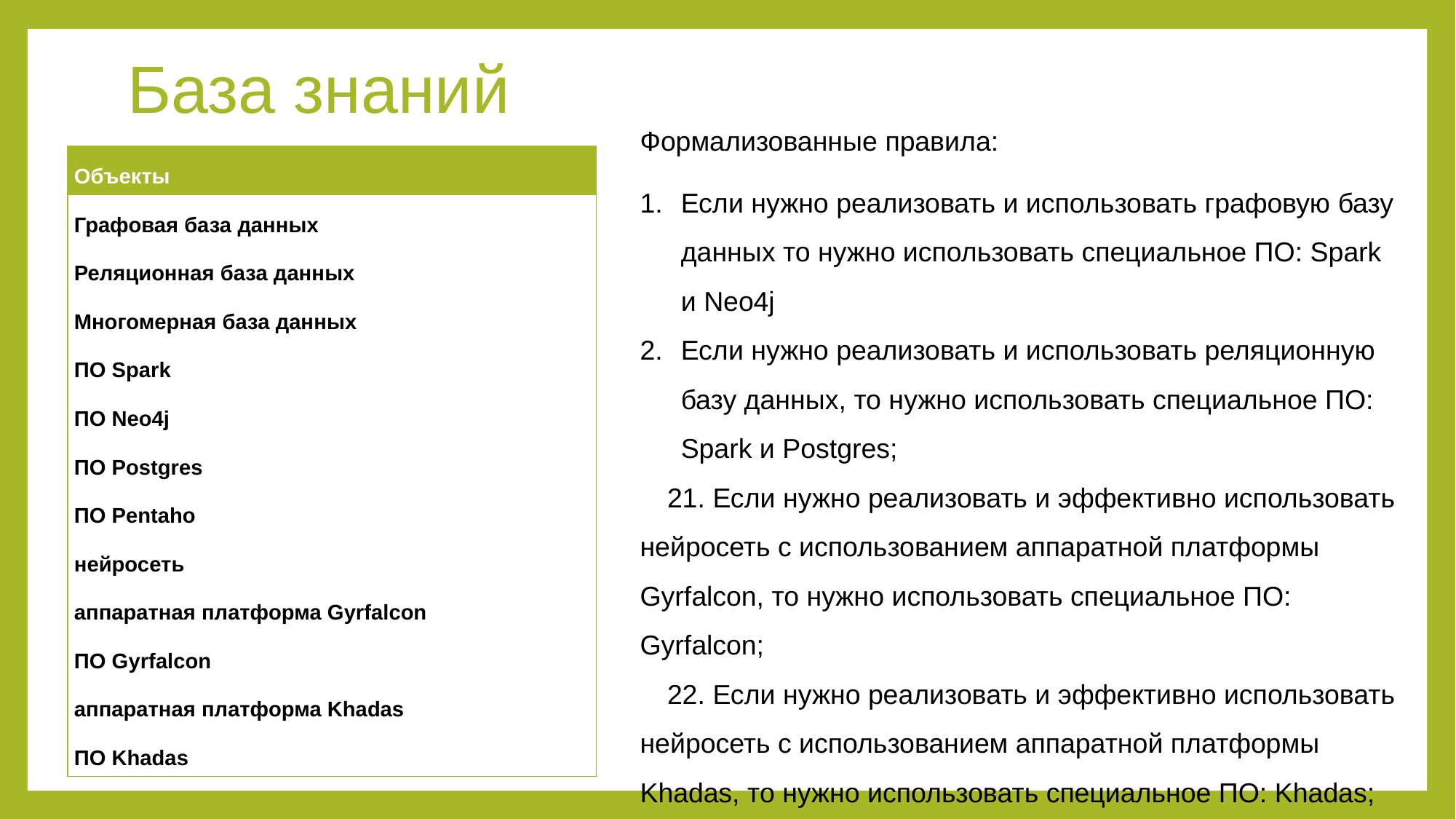

# База знаний
Формализованные правила:
Если нужно реализовать и использовать графовую базу данных то нужно использовать специальное ПО: Spark и Neo4j
Если нужно реализовать и использовать реляционную базу данных, то нужно использовать специальное ПО: Spark и Postgres;
21. Если нужно реализовать и эффективно использовать нейросеть с использованием аппаратной платформы Gyrfalcon, то нужно использовать специальное ПО: Gyrfalcon;
22. Если нужно реализовать и эффективно использовать нейросеть с использованием аппаратной платформы Khadas, то нужно использовать специальное ПО: Khadas;
| Объекты |
| --- |
| Графовая база данных |
| Реляционная база данных |
| Многомерная база данных |
| ПО Spark |
| ПО Neo4j |
| ПО Postgres |
| ПО Pentaho |
| нейросеть |
| аппаратная платформа Gyrfalcon |
| ПО Gyrfalcon |
| аппаратная платформа Khadas |
| ПО Khadas |